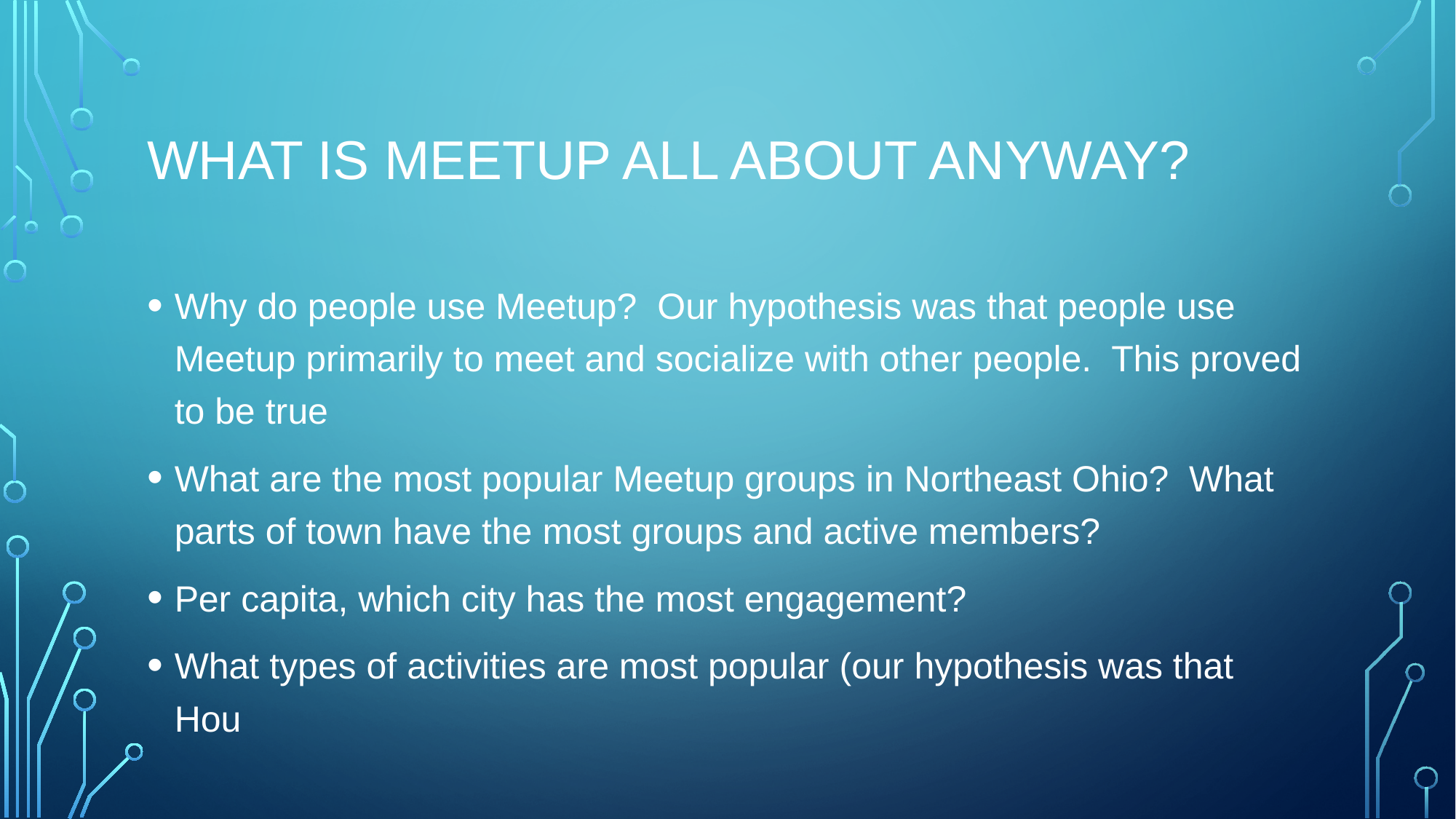

# What is meetup all about anyway?
Why do people use Meetup?  Our hypothesis was that people use Meetup primarily to meet and socialize with other people.  This proved to be true
What are the most popular Meetup groups in Northeast Ohio?  What parts of town have the most groups and active members?
Per capita, which city has the most engagement?
What types of activities are most popular (our hypothesis was that Hou